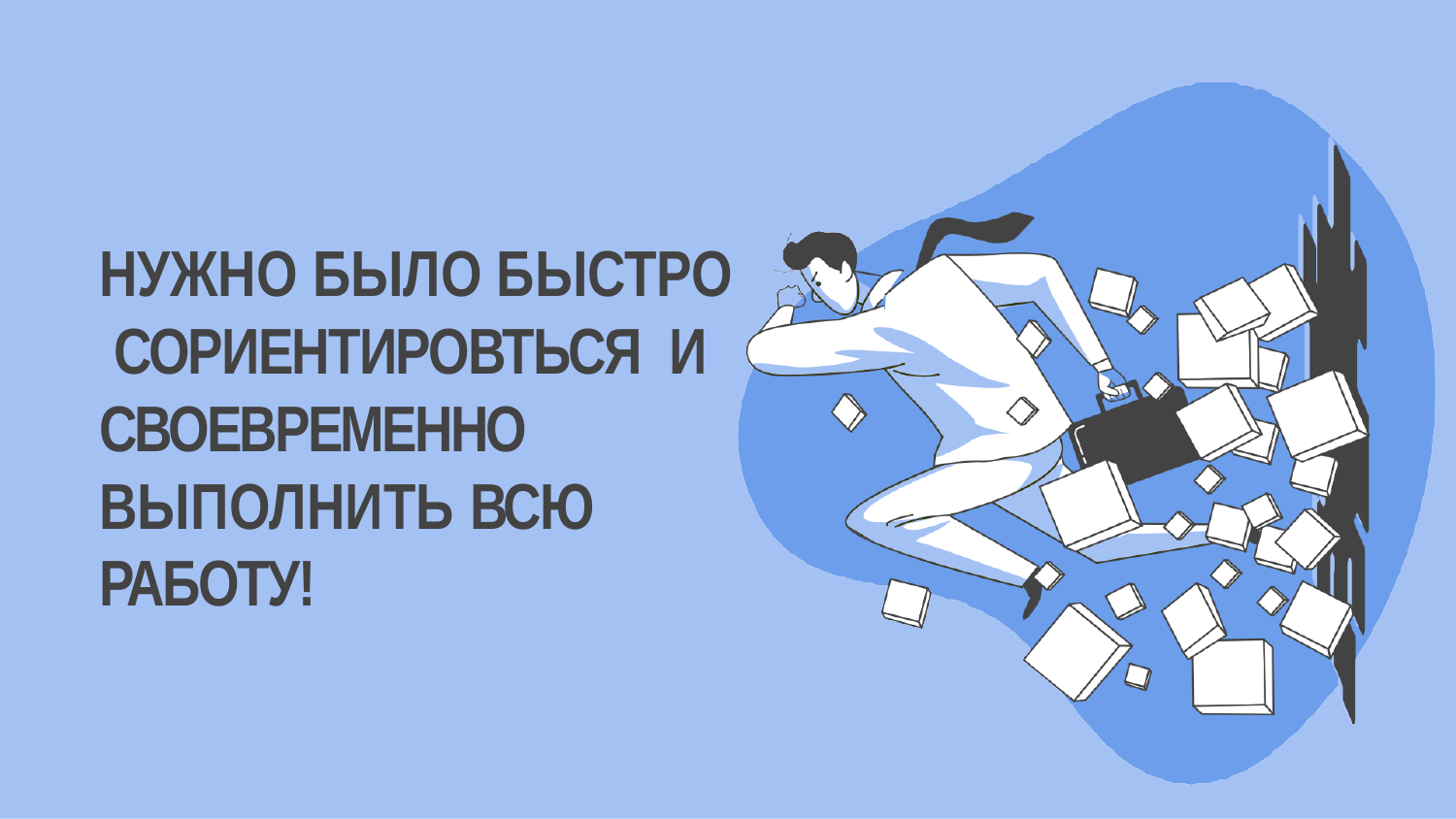

НУЖНО БЫЛО БЫСТРО  СОРИЕНТИРОВТЬСЯ  И СВОЕВРЕМЕННО  ВЫПОЛНИТЬ ВСЮ  РАБОТУ!